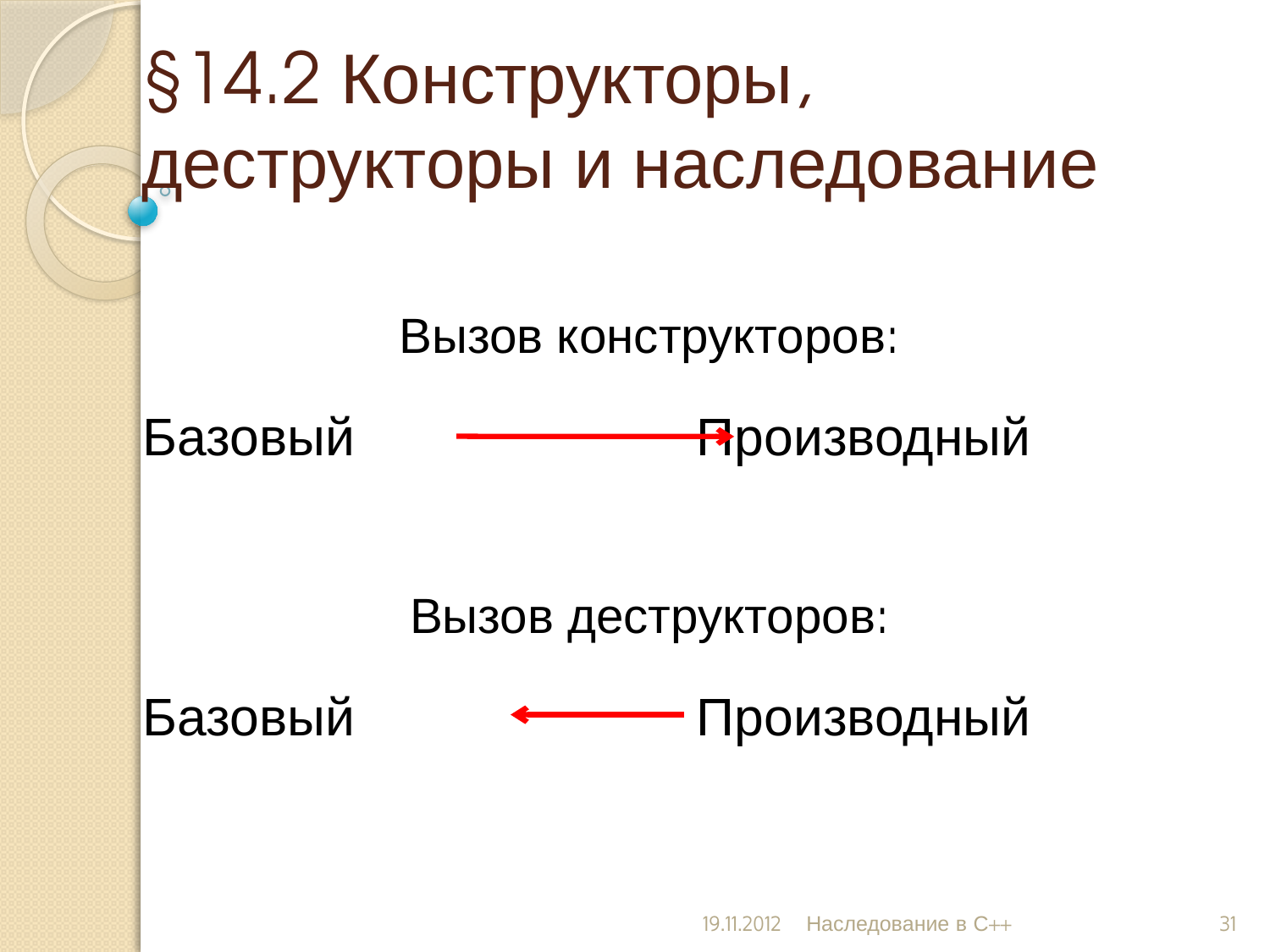

# §14.2 Конструкторы, деструкторы и наследование
Вызов конструкторов:
Базовый
Производный
Вызов деструкторов:
Базовый
Производный
19.11.2012
Наследование в С++
31